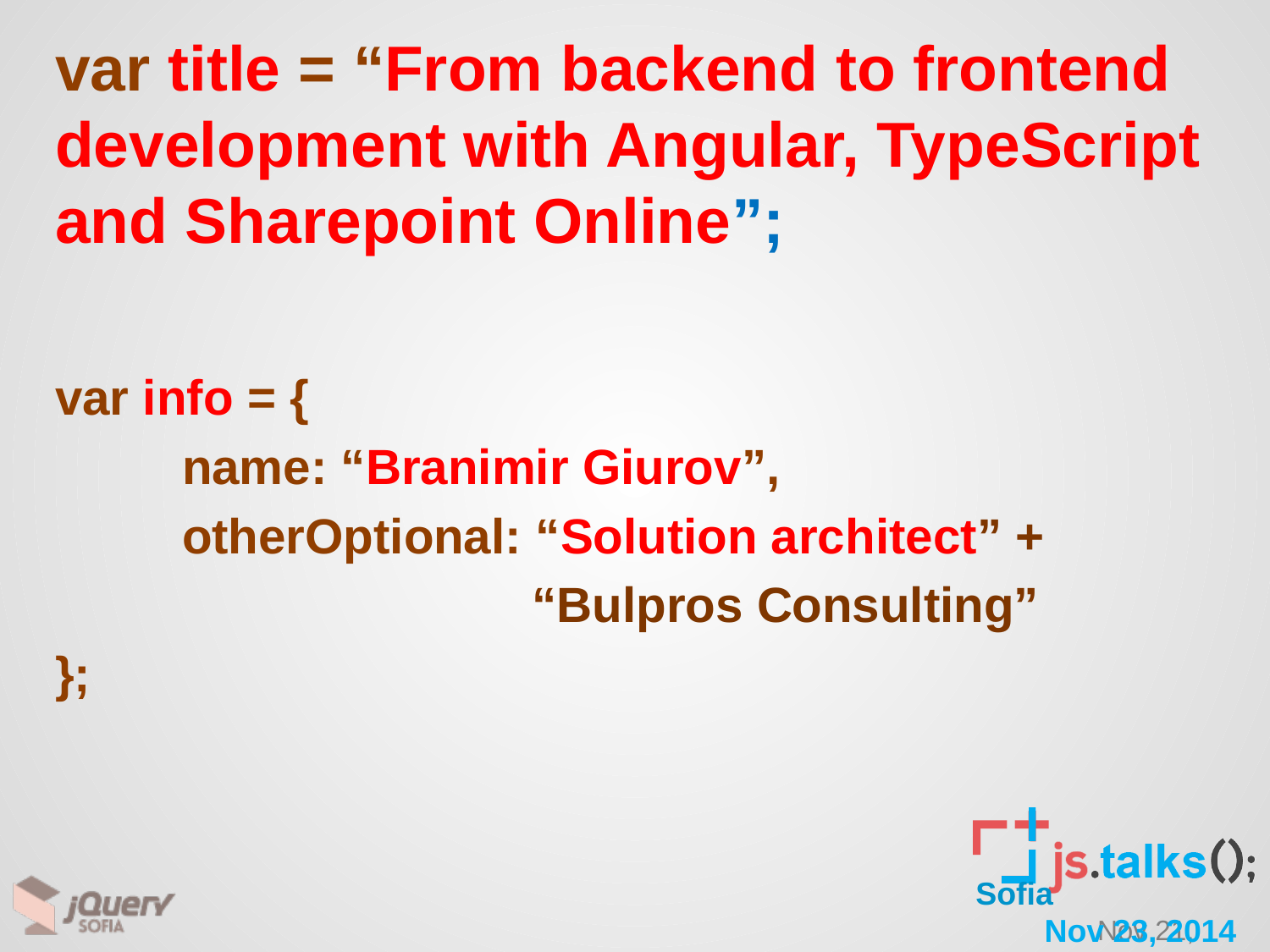

var title = “From backend to frontend development with Angular, TypeScript and Sharepoint Online”;

var info = {
	name: “Branimir Giurov”,
 	otherOptional: “Solution architect” +
			       “Bulpros Consulting”
};